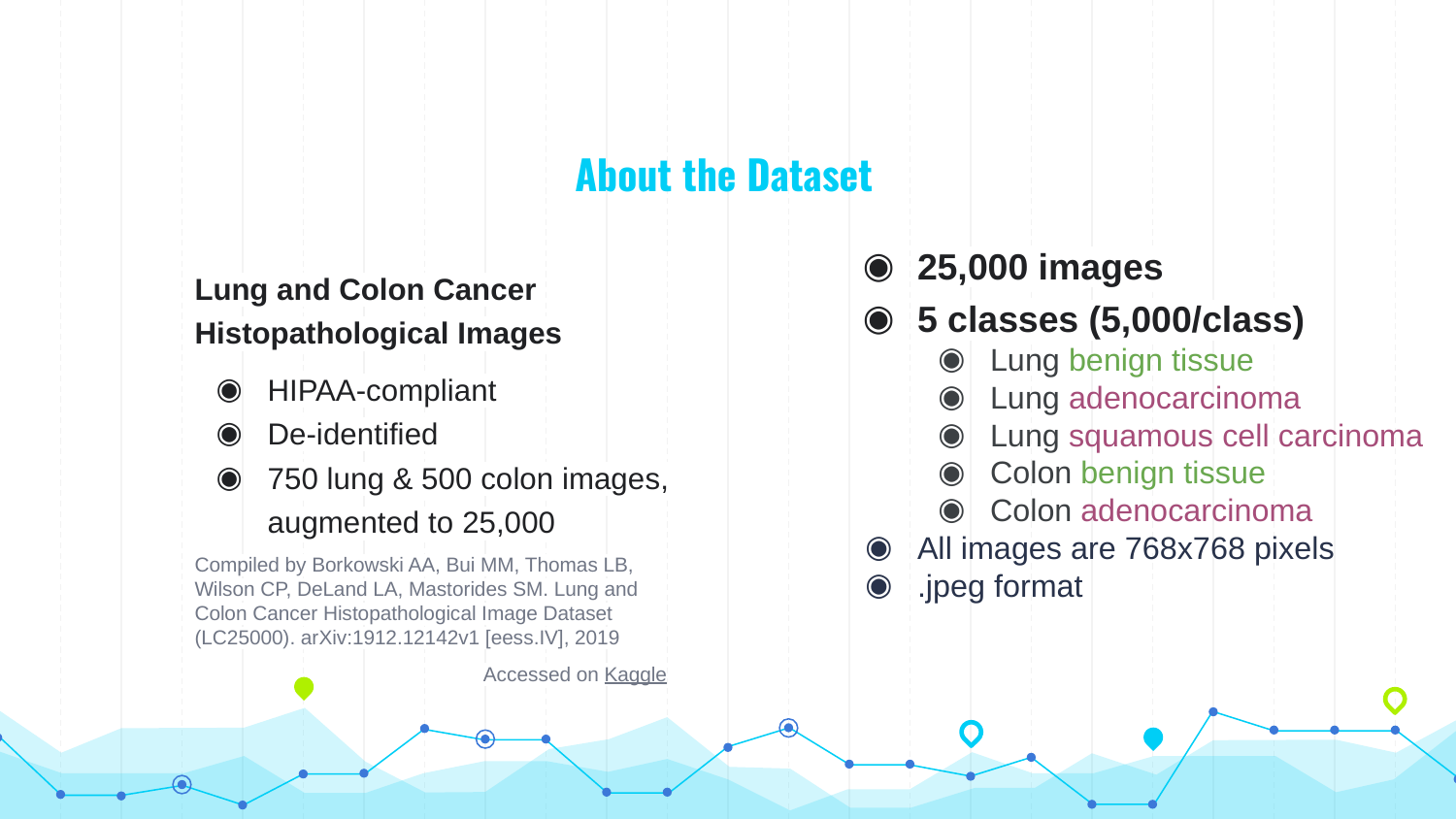

# About the Dataset

25,000 images
5 classes (5,000/class)
Lung benign tissue
Lung adenocarcinoma
Lung squamous cell carcinoma
Colon benign tissue
Colon adenocarcinoma
All images are 768x768 pixels
.jpeg format
Lung and Colon Cancer Histopathological Images
HIPAA-compliant
De-identified
750 lung & 500 colon images, augmented to 25,000
Compiled by Borkowski AA, Bui MM, Thomas LB, Wilson CP, DeLand LA, Mastorides SM. Lung and Colon Cancer Histopathological Image Dataset (LC25000). arXiv:1912.12142v1 [eess.IV], 2019
Accessed on Kaggle